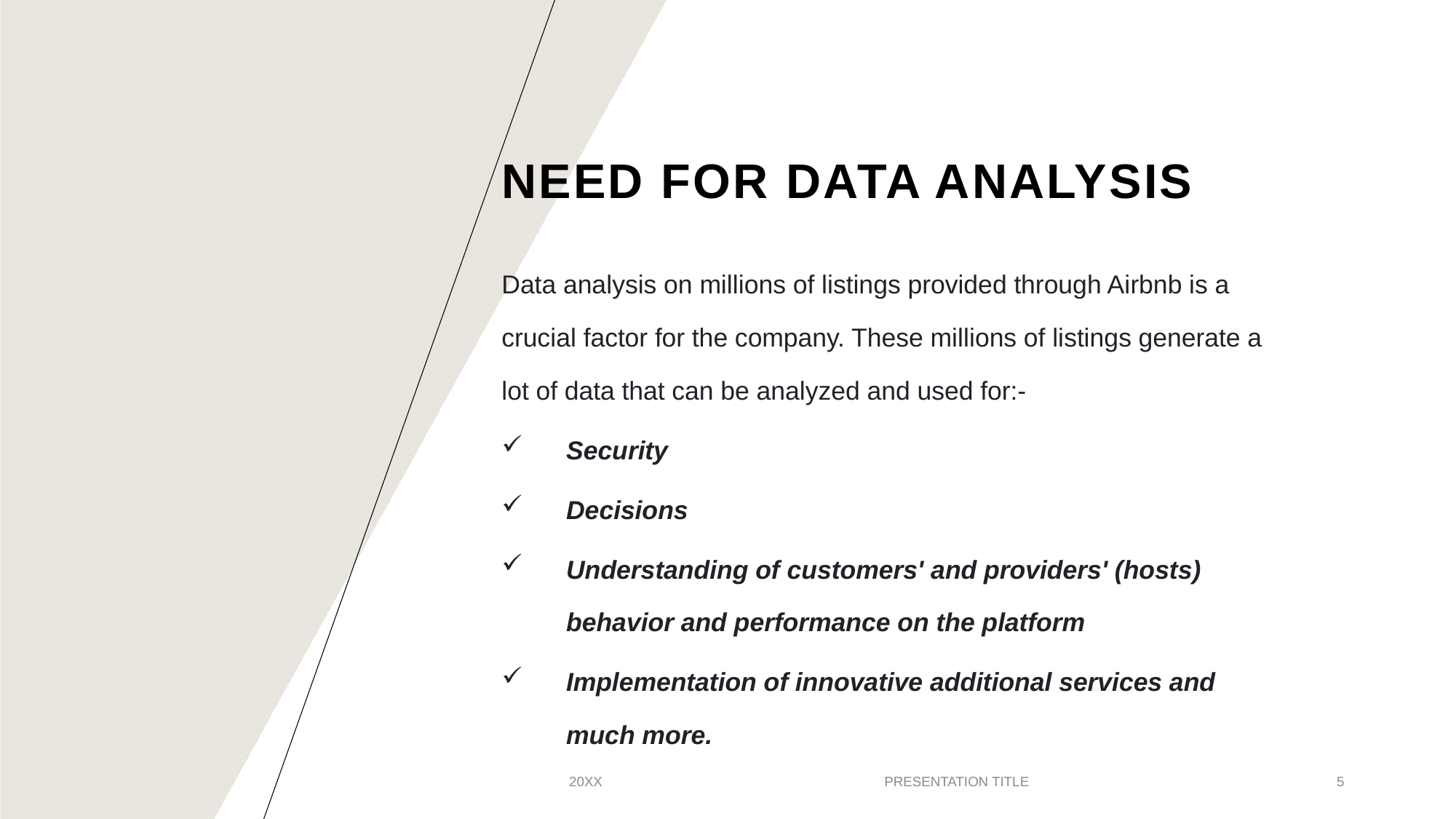

# Need for data analysis
Data analysis on millions of listings provided through Airbnb is a crucial factor for the company. These millions of listings generate a lot of data that can be analyzed and used for:-
Security
Decisions
Understanding of customers' and providers' (hosts) behavior and performance on the platform
Implementation of innovative additional services and much more.

20XX
PRESENTATION TITLE
5